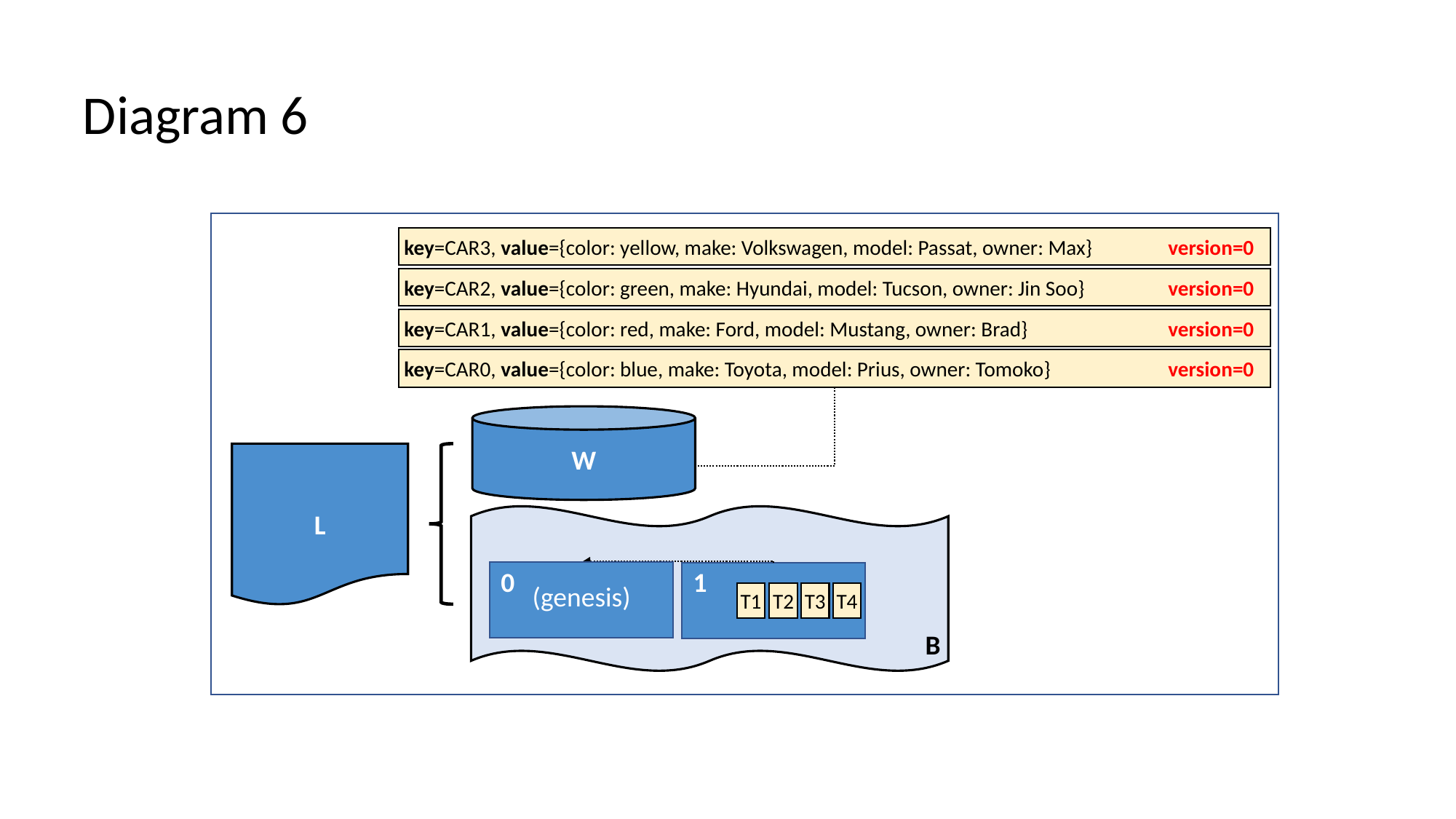

# Diagram 6

key=CAR3, value={color: yellow, make: Volkswagen, model: Passat, owner: Max} 	version=0
key=CAR2, value={color: green, make: Hyundai, model: Tucson, owner: Jin Soo}	version=0
key=CAR1, value={color: red, make: Ford, model: Mustang, owner: Brad}		version=0
key=CAR0, value={color: blue, make: Toyota, model: Prius, owner: Tomoko}		version=0
W
L

1
0
(genesis)

T1
T2
T3
T4
B